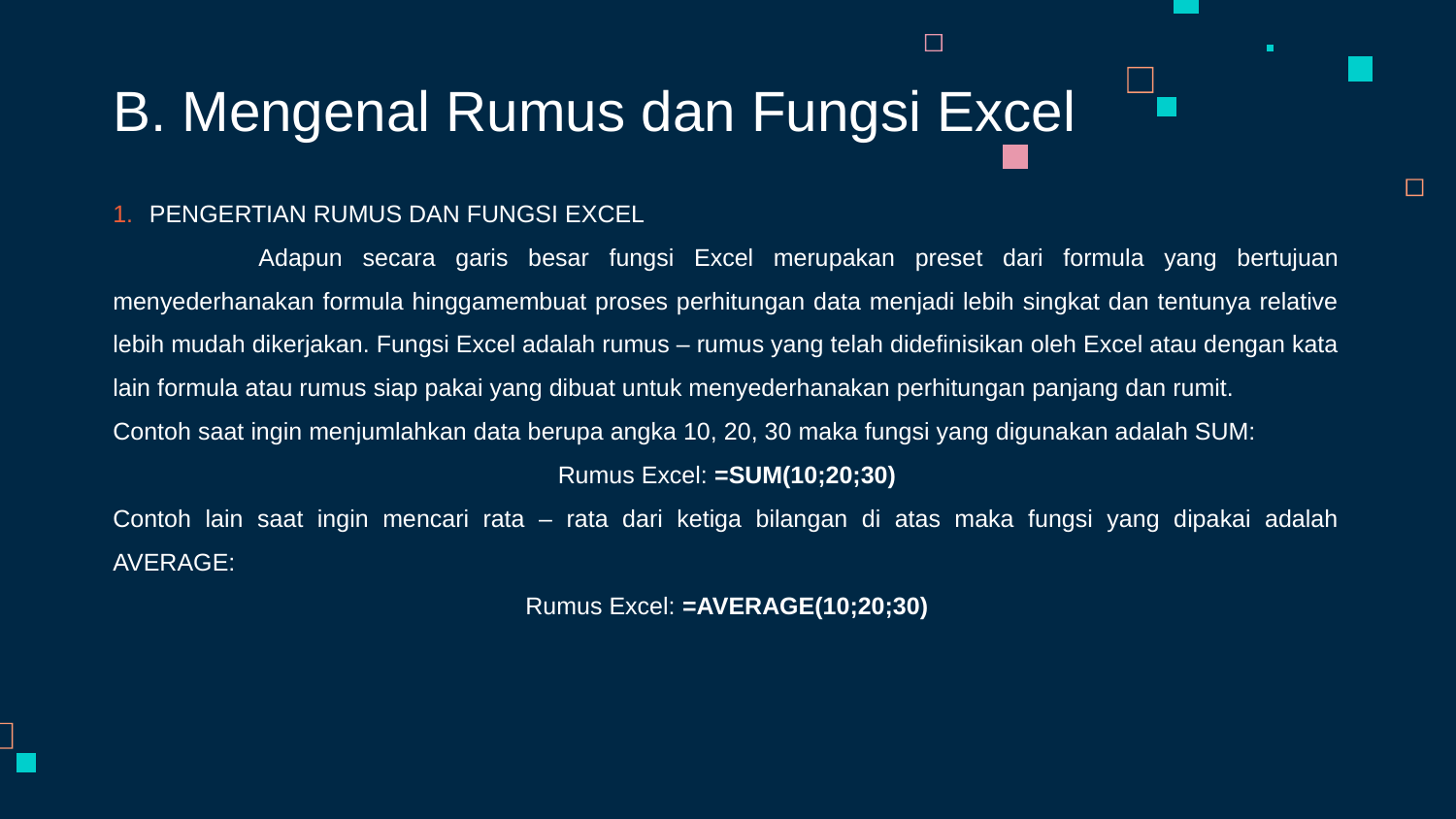

# B. Mengenal Rumus dan Fungsi Excel
PENGERTIAN RUMUS DAN FUNGSI EXCEL
	Adapun secara garis besar fungsi Excel merupakan preset dari formula yang bertujuan menyederhanakan formula hinggamembuat proses perhitungan data menjadi lebih singkat dan tentunya relative lebih mudah dikerjakan. Fungsi Excel adalah rumus – rumus yang telah didefinisikan oleh Excel atau dengan kata lain formula atau rumus siap pakai yang dibuat untuk menyederhanakan perhitungan panjang dan rumit.
Contoh saat ingin menjumlahkan data berupa angka 10, 20, 30 maka fungsi yang digunakan adalah SUM:
Rumus Excel: =SUM(10;20;30)
Contoh lain saat ingin mencari rata – rata dari ketiga bilangan di atas maka fungsi yang dipakai adalah AVERAGE:
Rumus Excel: =AVERAGE(10;20;30)